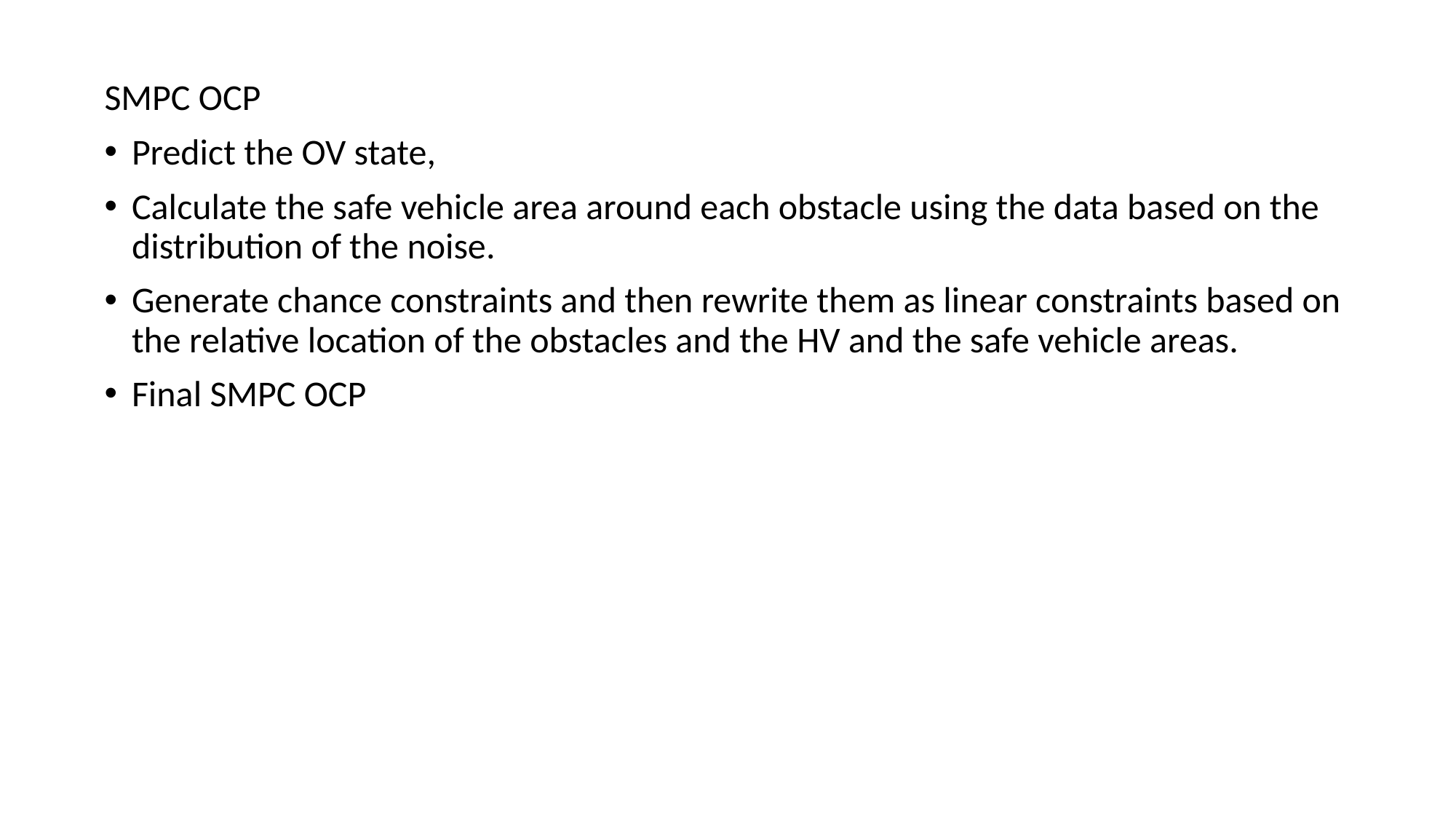

SMPC OCP
Predict the OV state,
Calculate the safe vehicle area around each obstacle using the data based on the distribution of the noise.
Generate chance constraints and then rewrite them as linear constraints based on the relative location of the obstacles and the HV and the safe vehicle areas.
Final SMPC OCP